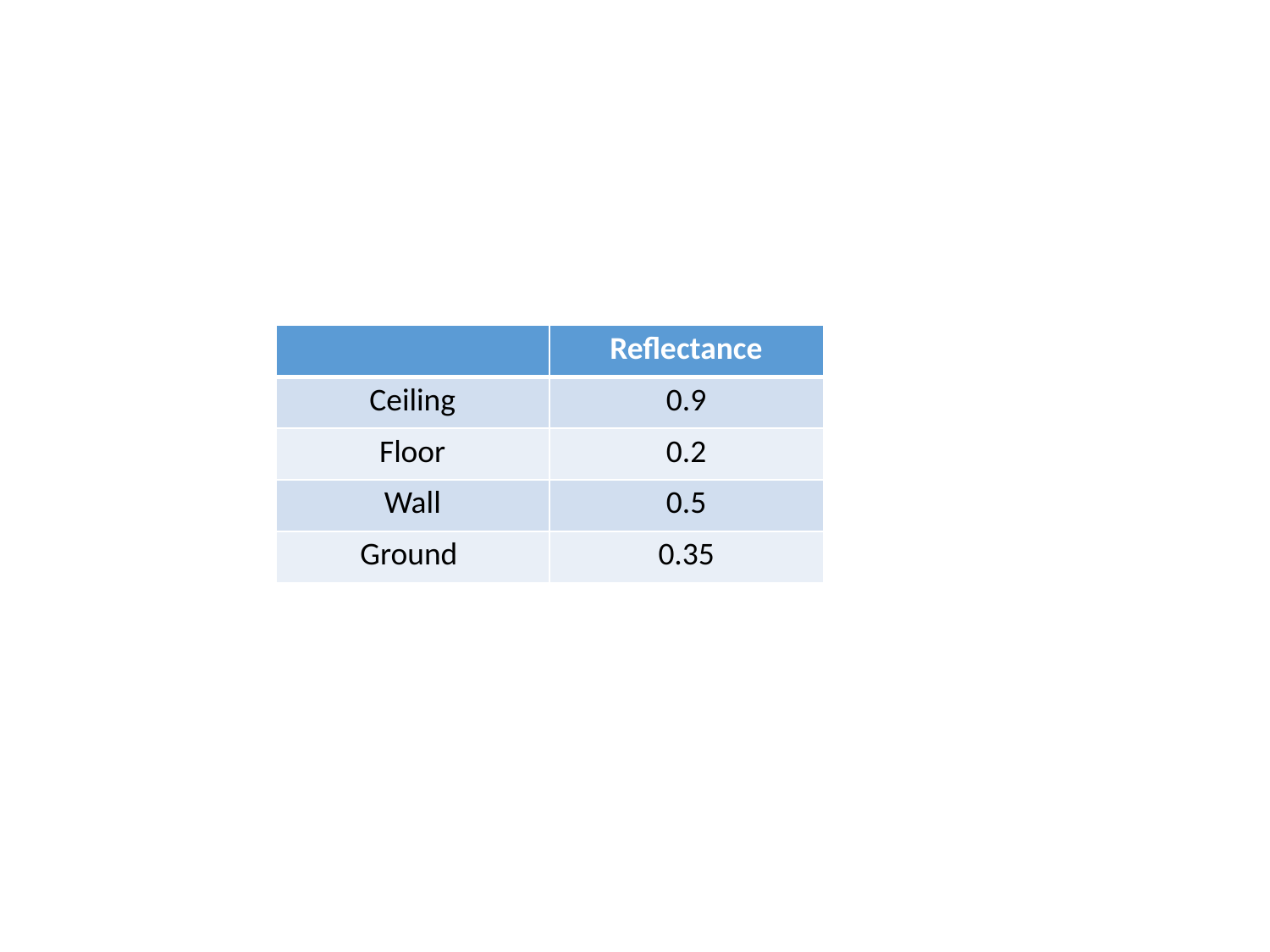

|  | Reflectance |
| --- | --- |
| Ceiling | 0.9 |
| Floor | 0.2 |
| Wall | 0.5 |
| Ground | 0.35 |